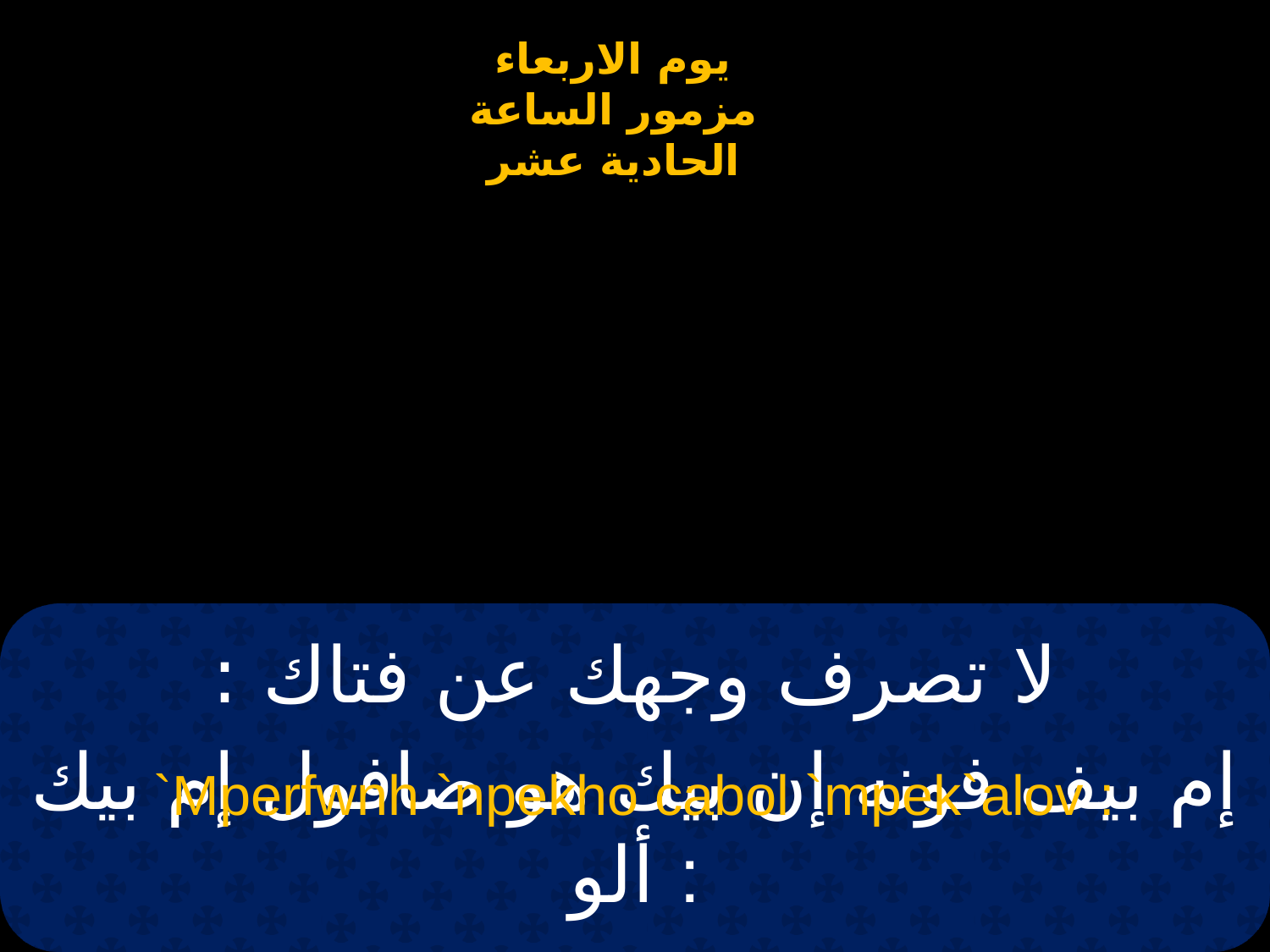

# لا تصرف وجهك عن فتاك :
`Mperfwnh `npekho cabol `mpek`alov :
إم بيف فونه إن بيك هو صافول إم بيك ألو :